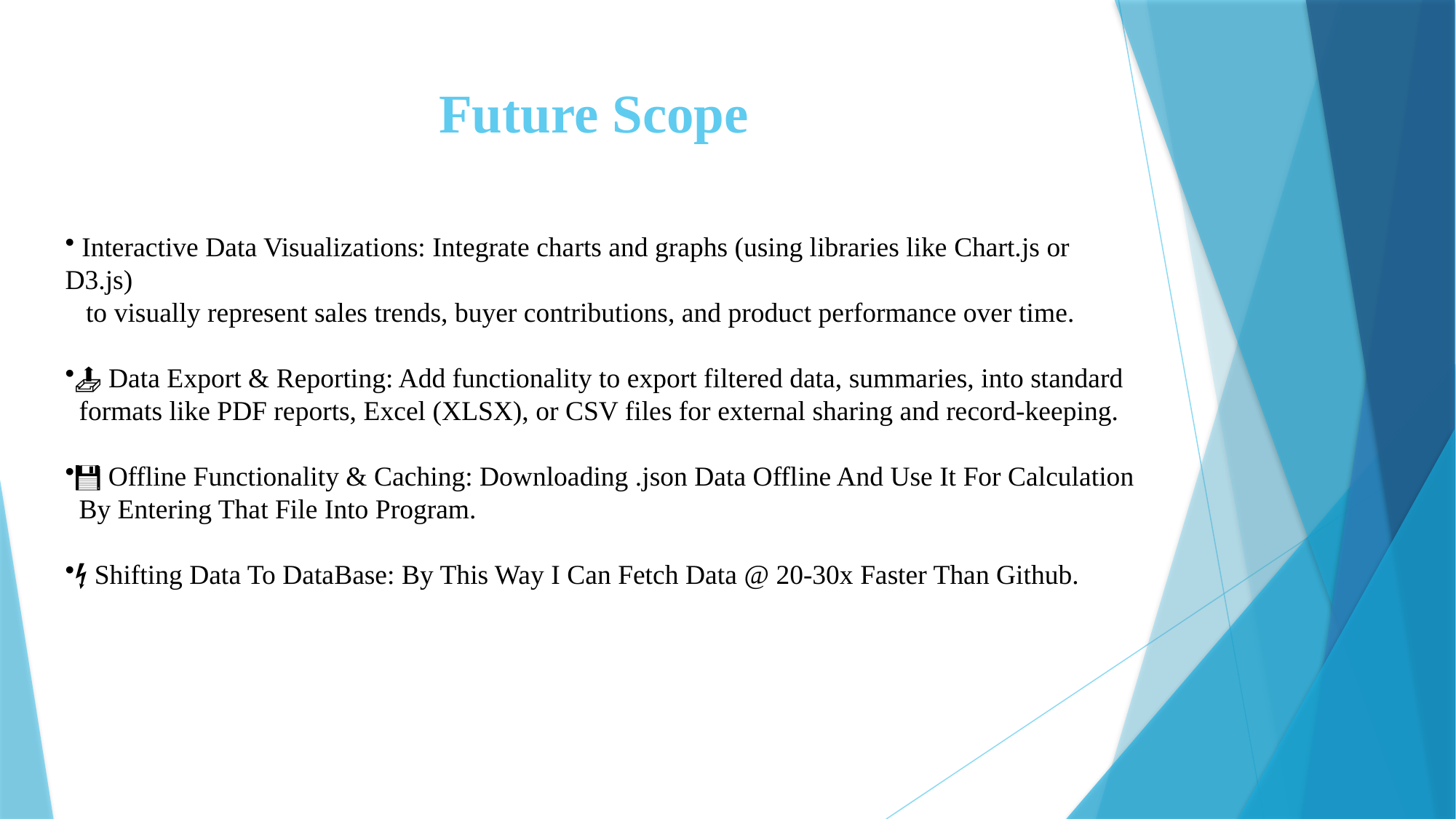

# Future Scope
 Interactive Data Visualizations: Integrate charts and graphs (using libraries like Chart.js or D3.js)
   to visually represent sales trends, buyer contributions, and product performance over time.

📤 Data Export & Reporting: Add functionality to export filtered data, summaries, into standard
  formats like PDF reports, Excel (XLSX), or CSV files for external sharing and record-keeping.

💾 Offline Functionality & Caching: Downloading .json Data Offline And Use It For Calculation
  By Entering That File Into Program.

⚡ Shifting Data To DataBase: By This Way I Can Fetch Data @ 20-30x Faster Than Github.